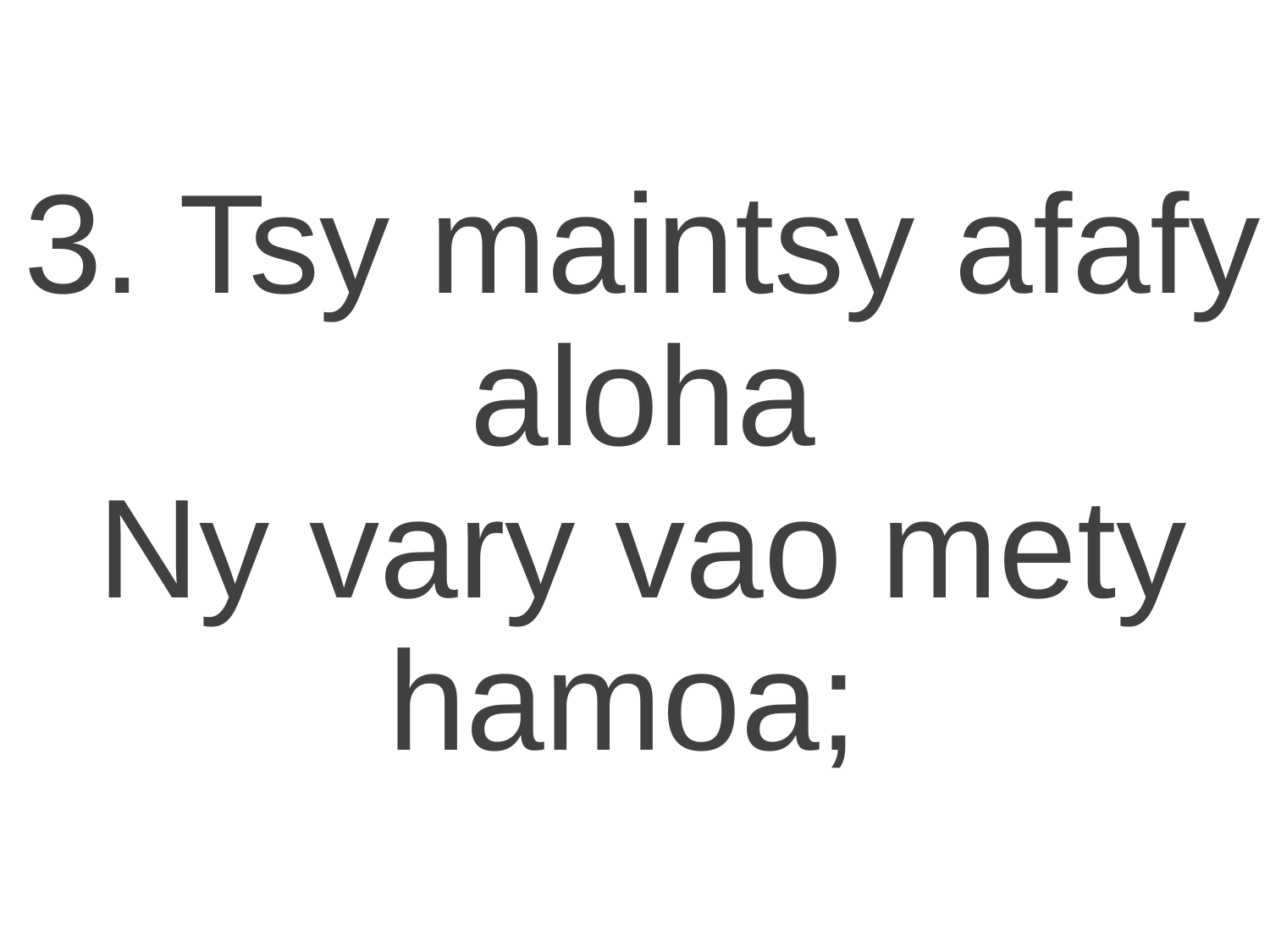

3. Tsy maintsy afafy aloha
Ny vary vao mety hamoa;